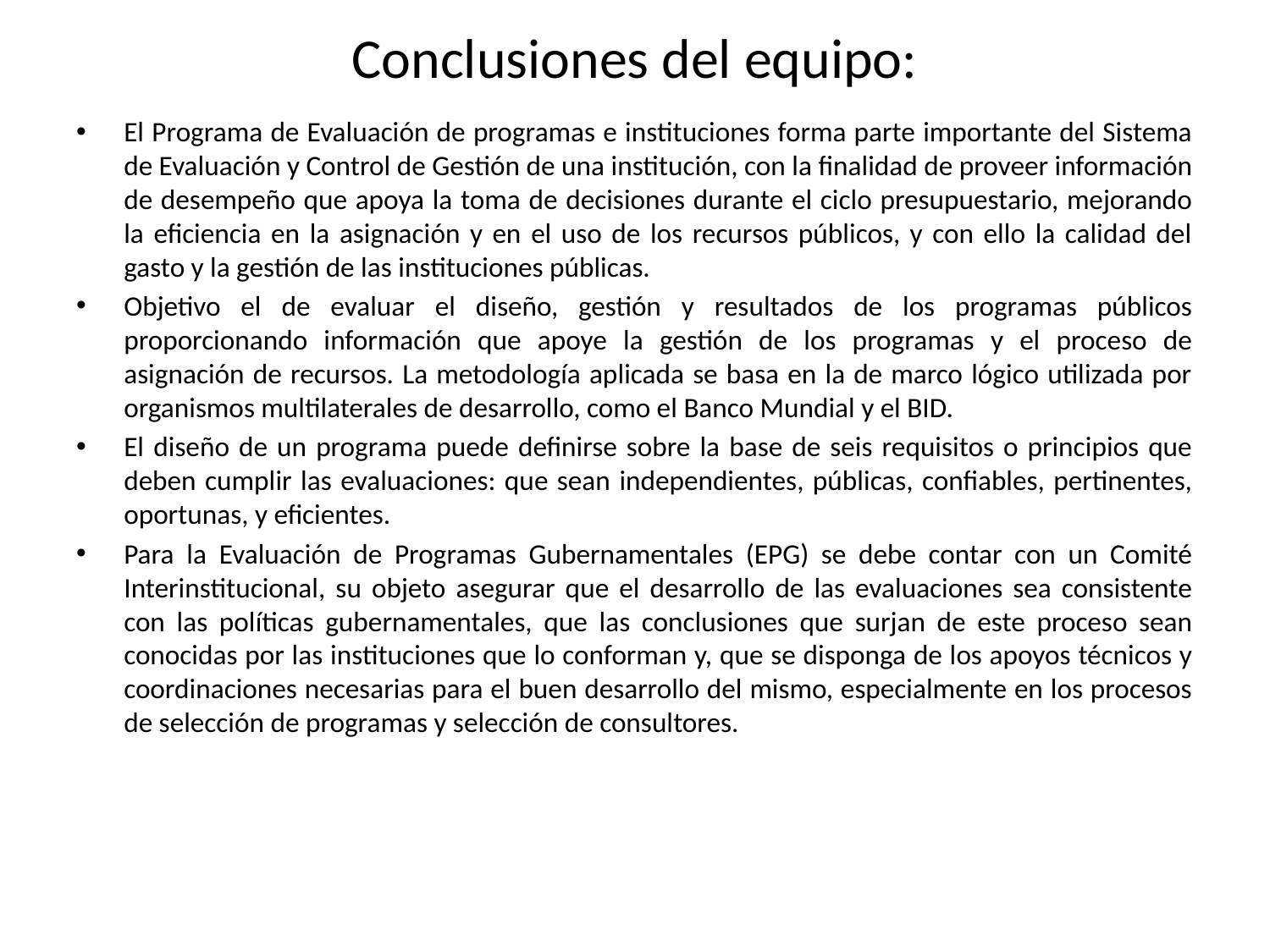

# Conclusiones del equipo:
El Programa de Evaluación de programas e instituciones forma parte importante del Sistema de Evaluación y Control de Gestión de una institución, con la finalidad de proveer información de desempeño que apoya la toma de decisiones durante el ciclo presupuestario, mejorando la eficiencia en la asignación y en el uso de los recursos públicos, y con ello la calidad del gasto y la gestión de las instituciones públicas.
Objetivo el de evaluar el diseño, gestión y resultados de los programas públicos proporcionando información que apoye la gestión de los programas y el proceso de asignación de recursos. La metodología aplicada se basa en la de marco lógico utilizada por organismos multilaterales de desarrollo, como el Banco Mundial y el BID.
El diseño de un programa puede definirse sobre la base de seis requisitos o principios que deben cumplir las evaluaciones: que sean independientes, públicas, confiables, pertinentes, oportunas, y eficientes.
Para la Evaluación de Programas Gubernamentales (EPG) se debe contar con un Comité Interinstitucional, su objeto asegurar que el desarrollo de las evaluaciones sea consistente con las políticas gubernamentales, que las conclusiones que surjan de este proceso sean conocidas por las instituciones que lo conforman y, que se disponga de los apoyos técnicos y coordinaciones necesarias para el buen desarrollo del mismo, especialmente en los procesos de selección de programas y selección de consultores.